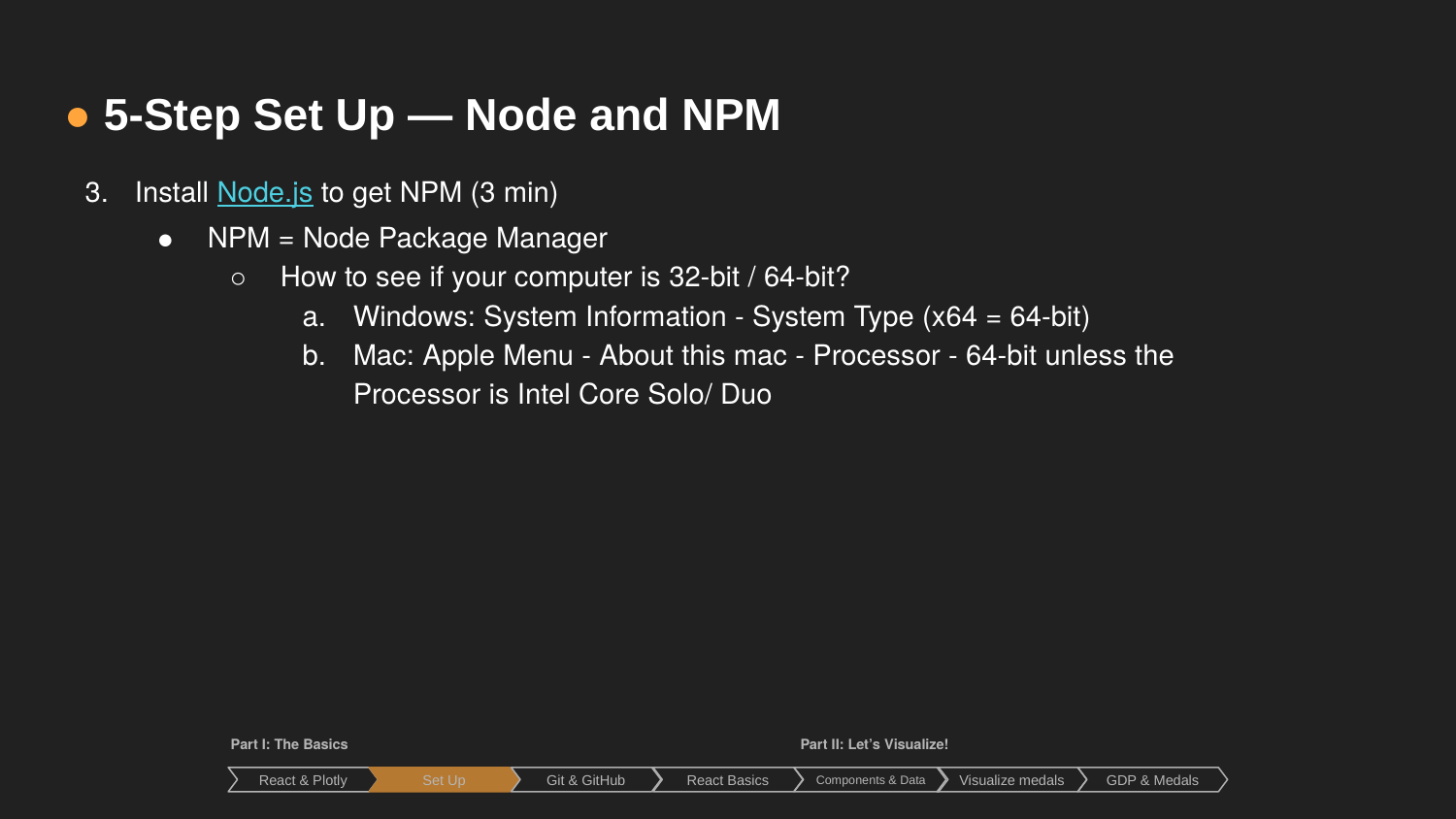

# ● 5-Step Set Up — Node and NPM
Install Node.js to get NPM (3 min)
NPM = Node Package Manager
How to see if your computer is 32-bit / 64-bit?
Windows: System Information - System Type (x64 = 64-bit)
Mac: Apple Menu - About this mac - Processor - 64-bit unless the Processor is Intel Core Solo/ Duo
Part I: The Basics
Part II: Let’s Visualize!

Components & Data
React & Plotly
Git & GitHub
GDP & Medals
Set Up
React Basics
Visualize medals